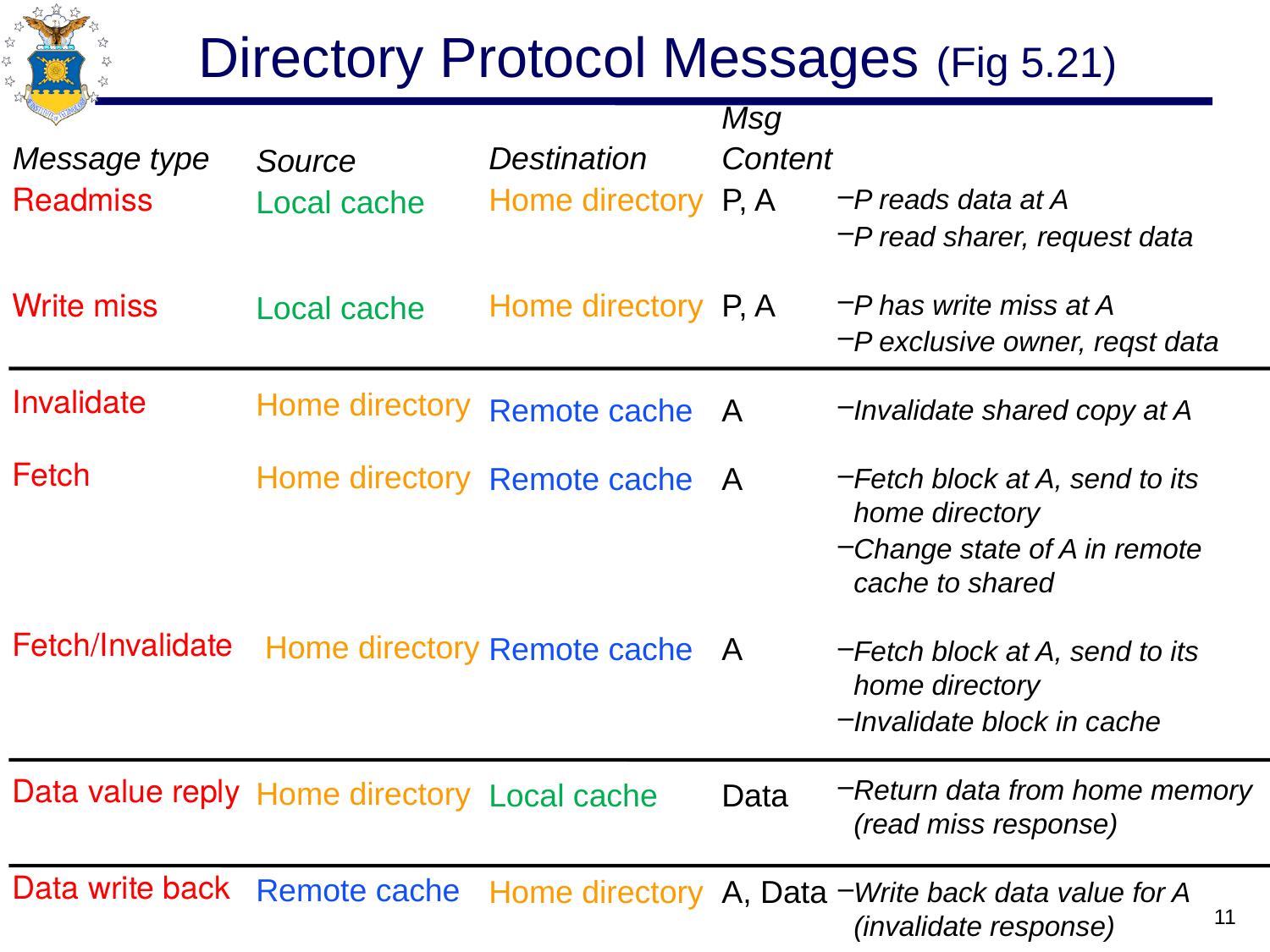

# Directory Protocol Messages (Fig 5.21)

Message type
Readmiss

Write miss

Invalidate

Fetch

Fetch/Invalidate

Data value reply

Data write back

Destination
Home directory

Home directory

Remote cache

Remote cache

Remote cache

Local cache

Home directory
Msg
Content
P, A

P, A

A

A

A

Data

A, Data

Source
Local cache

Local cache

Home directory

Home directory

 Home directory

Home directory

Remote cache
P reads data at A
P read sharer, request data

P has write miss at A
P exclusive owner, reqst data

Invalidate shared copy at A

Fetch block at A, send to its home directory
Change state of A in remote cache to shared

Fetch block at A, send to its home directory
Invalidate block in cache

Return data from home memory (read miss response)

Write back data value for A (invalidate response)

11